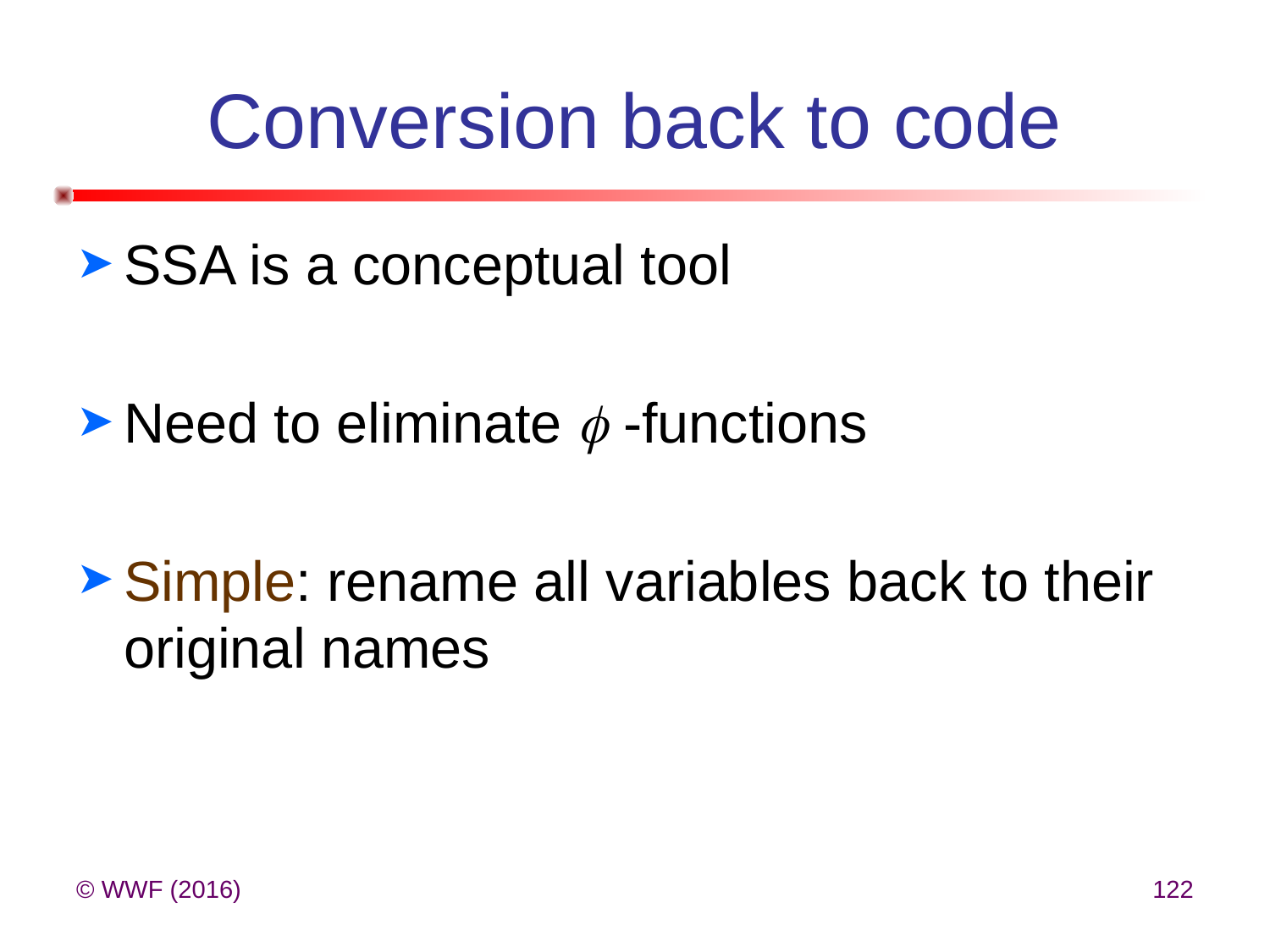

# Conversion back to code
SSA is a conceptual tool

Need to eliminate φ -functions

Simple: rename all variables back to their original names
© WWF (2016)
122